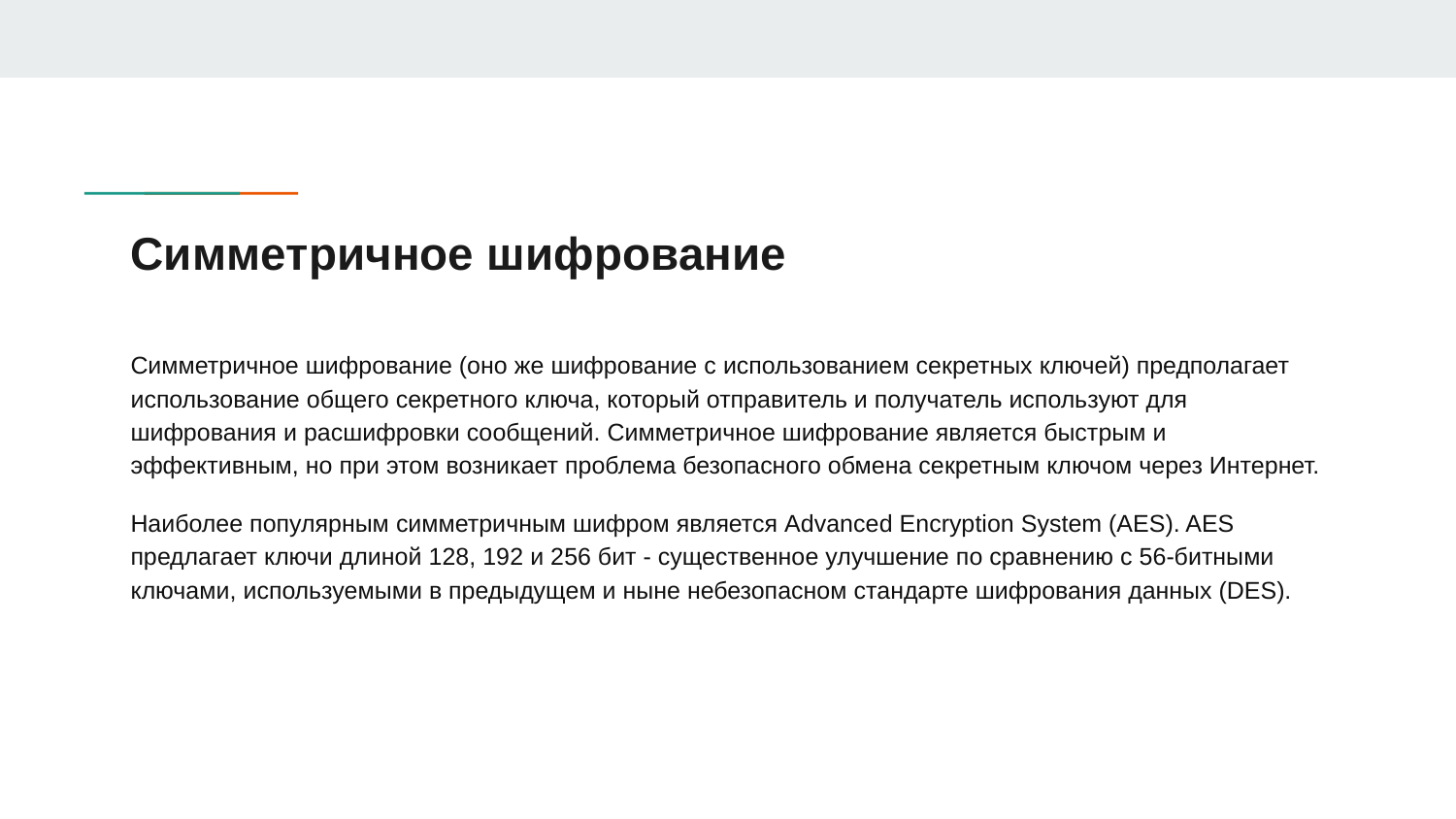

# Симметричное шифрование
Симметричное шифрование (оно же шифрование с использованием секретных ключей) предполагает использование общего секретного ключа, который отправитель и получатель используют для шифрования и расшифровки сообщений. Симметричное шифрование является быстрым и эффективным, но при этом возникает проблема безопасного обмена секретным ключом через Интернет.
Наиболее популярным симметричным шифром является Advanced Encryption System (AES). AES предлагает ключи длиной 128, 192 и 256 бит - существенное улучшение по сравнению с 56-битными ключами, используемыми в предыдущем и ныне небезопасном стандарте шифрования данных (DES).